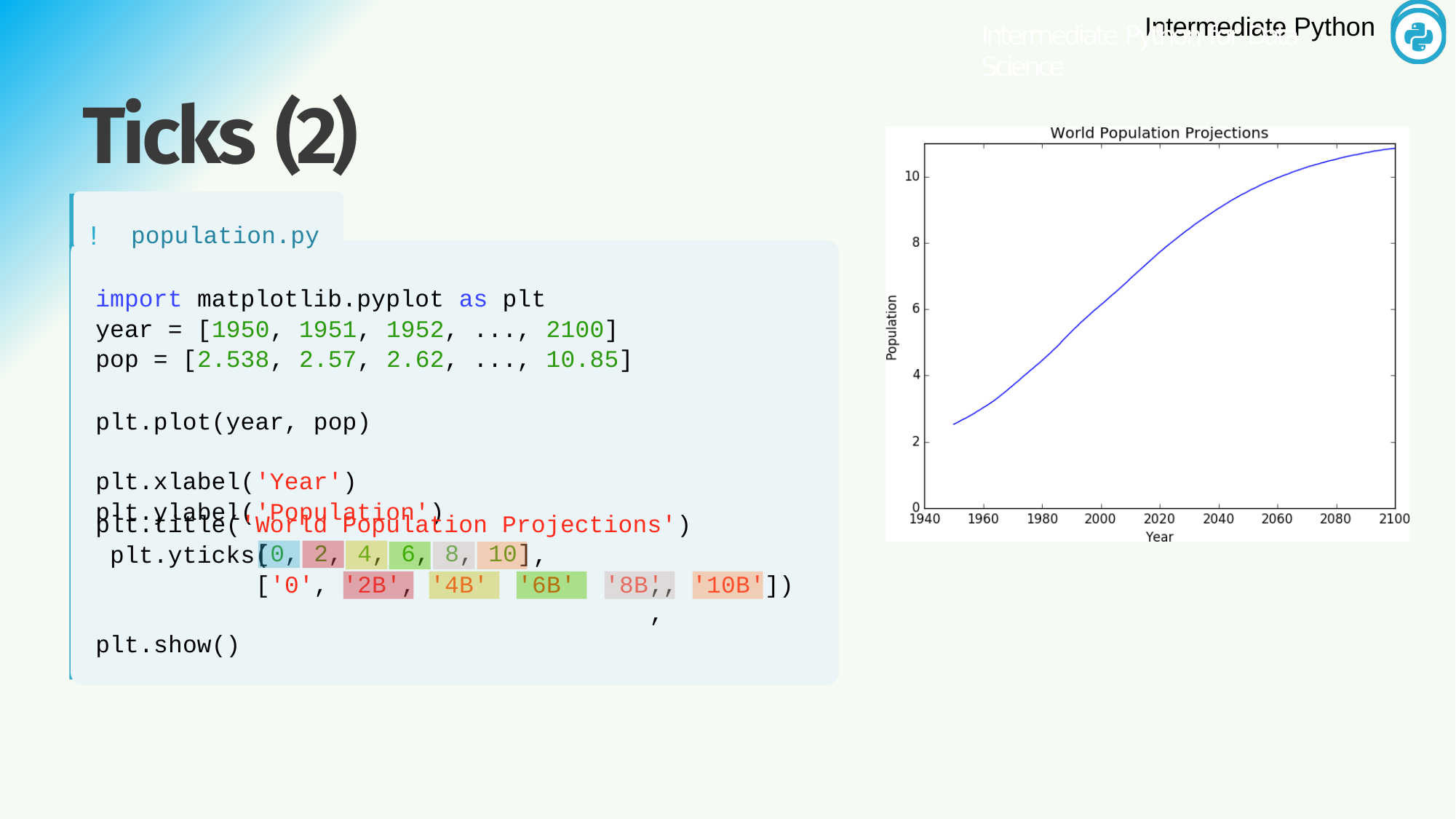

Intermediate Python for Data Science
# Ticks (2)

!	population.py
import matplotlib.pyplot as plt
year = [1950, 1951, 1952, ..., 2100]
pop = [2.538, 2.57, 2.62, ..., 10.85]

plt.plot(year, pop)
plt.xlabel('Year')  plt.ylabel('Population')

plt.title('World Population Projections')  plt.yticks(	,
[	,	,
[0,
2,
4,
6,
8,
10]

'0',
'2B',
'4B'
'6B'
'8B',
'10B'
])

plt.show()